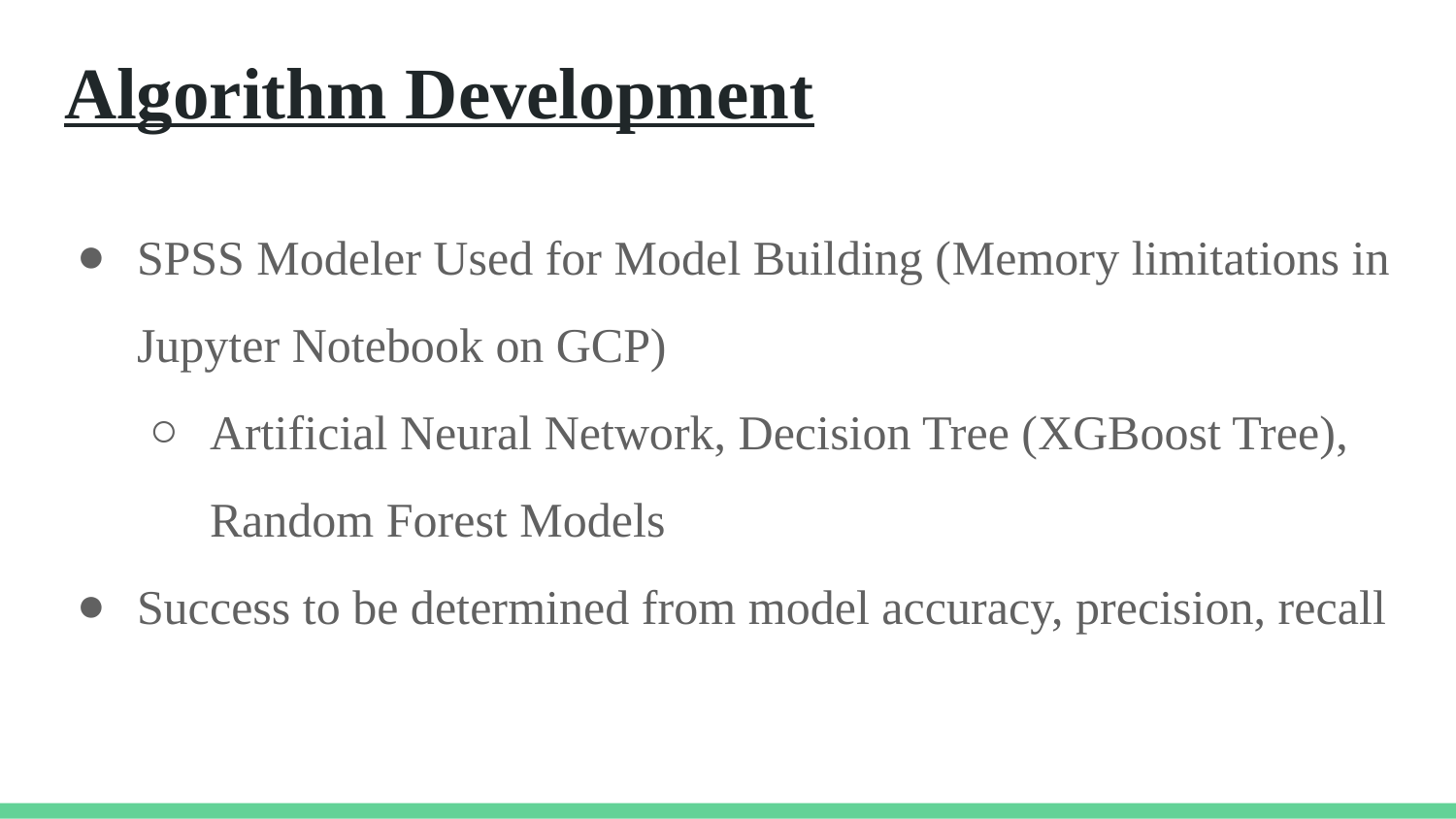

# Algorithm Development
SPSS Modeler Used for Model Building (Memory limitations in Jupyter Notebook on GCP)
Artificial Neural Network, Decision Tree (XGBoost Tree), Random Forest Models
Success to be determined from model accuracy, precision, recall